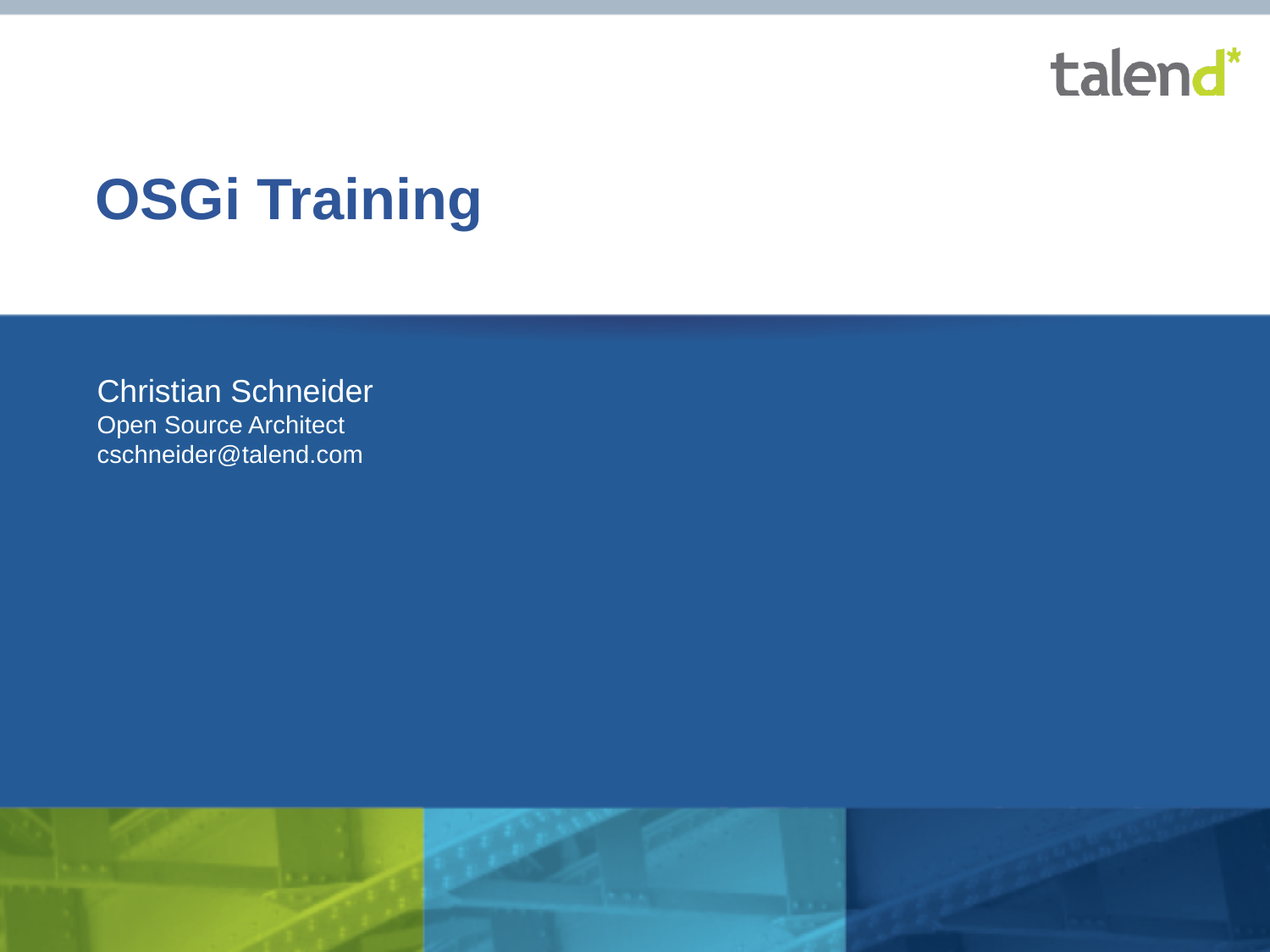

# OSGi Training

Christian Schneider
Open Source Architect
cschneider@talend.com